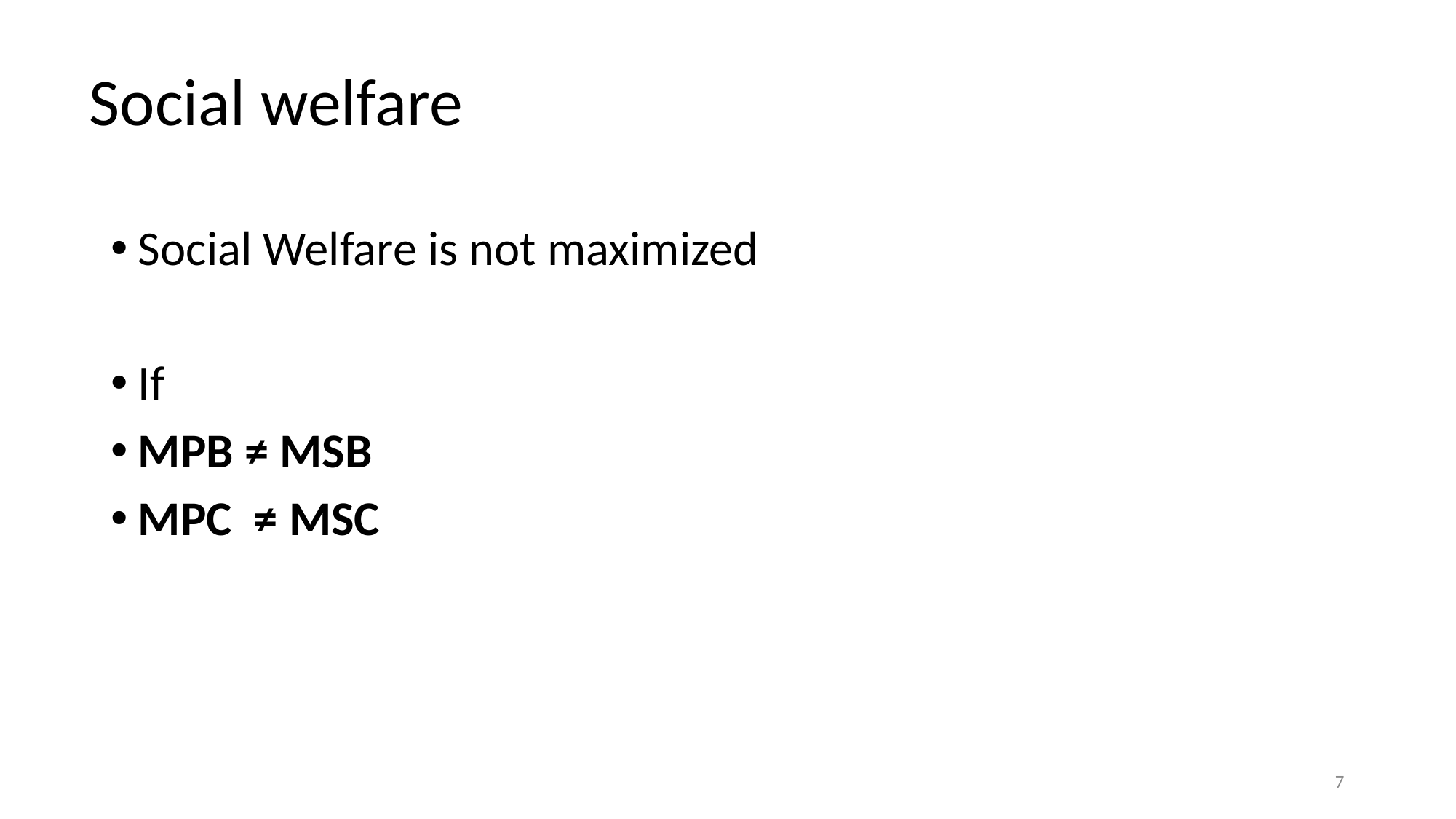

# Social welfare
Social Welfare is not maximized

If
MPB ≠ MSB
MPC  ≠ MSC

7